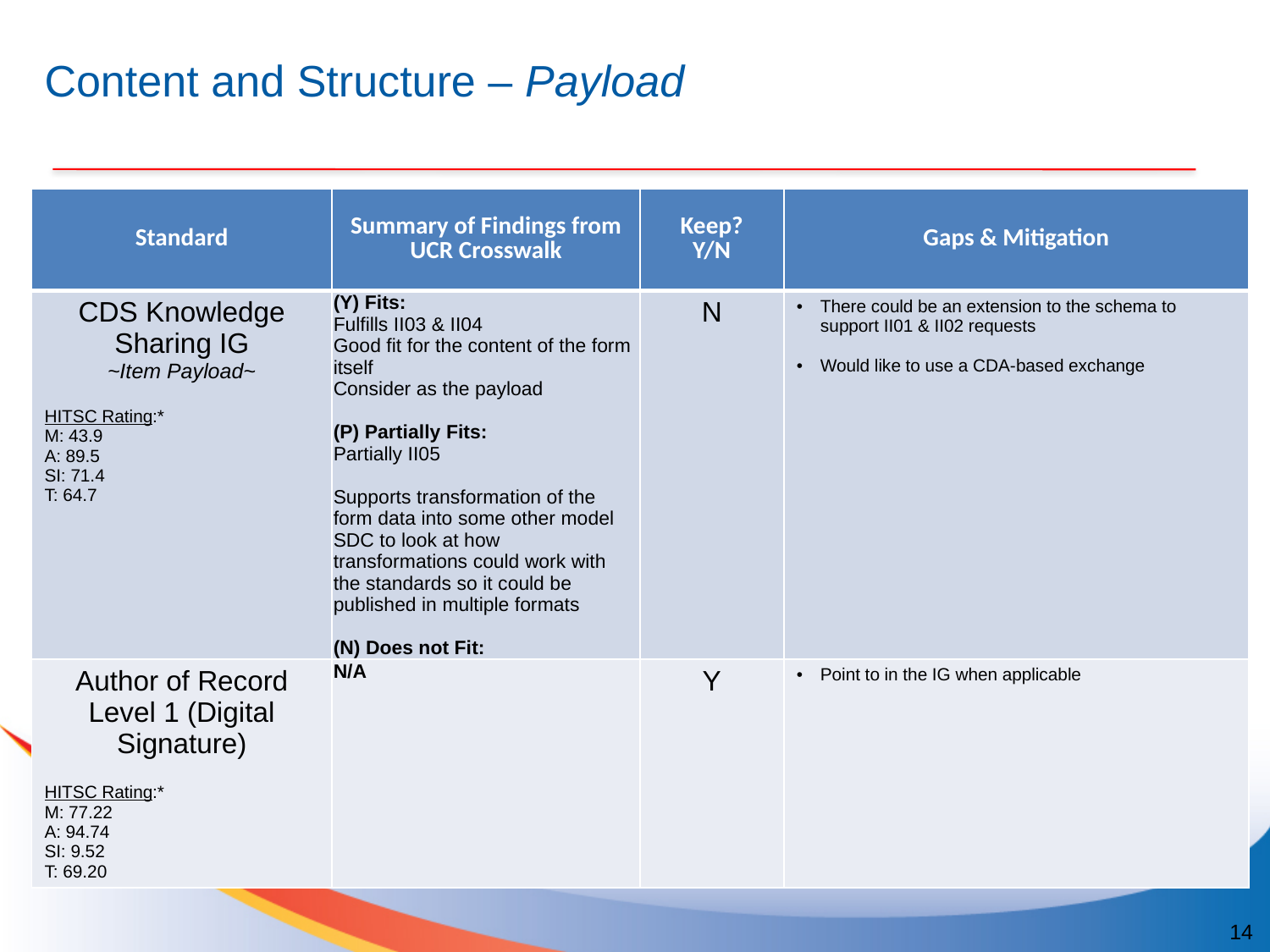

# Content and Structure – Payload
| Standard | Summary of Findings from UCR Crosswalk | Keep? Y/N | Gaps & Mitigation |
| --- | --- | --- | --- |
| CDS Knowledge Sharing IG ~Item Payload~ HITSC Rating:\* M: 43.9 A: 89.5 SI: 71.4 T: 64.7 | (Y) Fits: Fulfills II03 & II04 Good fit for the content of the form itself Consider as the payload (P) Partially Fits: Partially II05 Supports transformation of the form data into some other model SDC to look at how transformations could work with the standards so it could be published in multiple formats (N) Does not Fit: | N | There could be an extension to the schema to support II01 & II02 requests Would like to use a CDA-based exchange |
| Author of Record Level 1 (Digital Signature) HITSC Rating:\* M: 77.22 A: 94.74 SI: 9.52 T: 69.20 | N/A | Y | Point to in the IG when applicable |
14